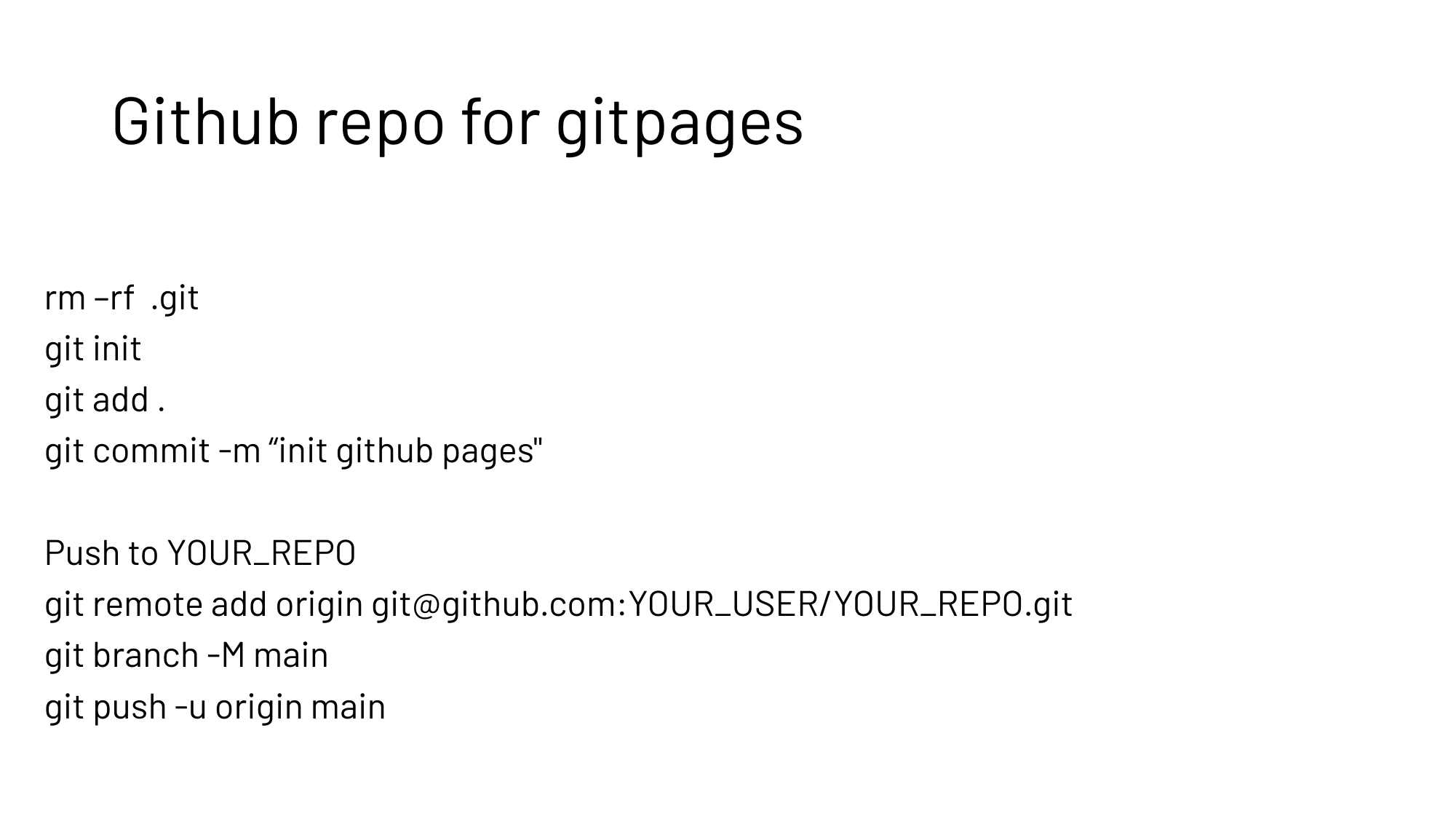

# Github repo for gitpages

rm –rf  .git
git init
git add .
git commit -m “init github pages"

Push to YOUR_REPO
git remote add origin git@github.com:YOUR_USER/YOUR_REPO.git
git branch -M main
git push -u origin main